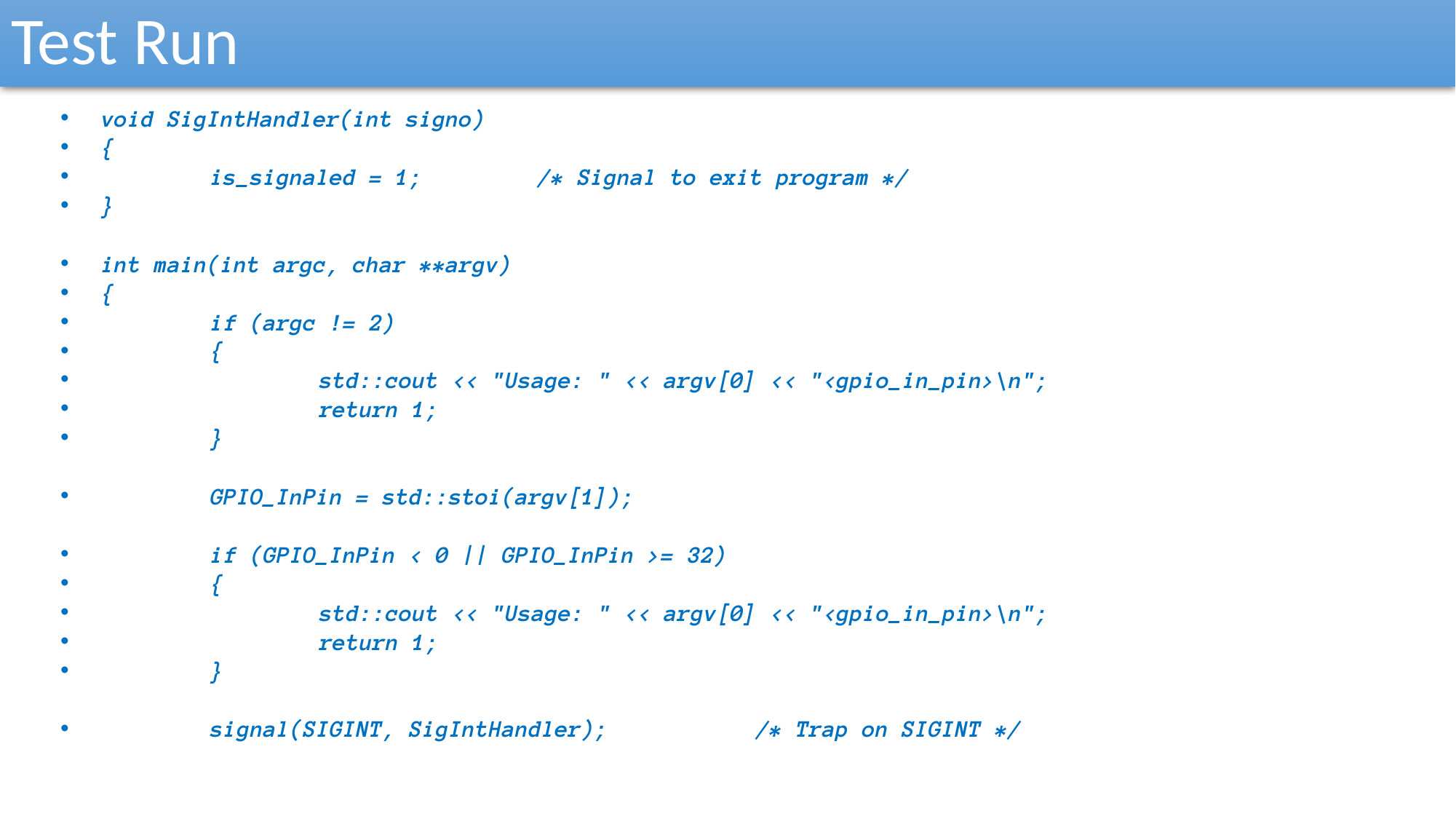

Test Run
void SigIntHandler(int signo)
{
	is_signaled = 1;		/* Signal to exit program */
}

int main(int argc, char **argv)
{
	if (argc != 2)
	{
		std::cout << "Usage: " << argv[0] << "<gpio_in_pin>\n";
		return 1;
	}

	GPIO_InPin = std::stoi(argv[1]);

	if (GPIO_InPin < 0 || GPIO_InPin >= 32)
	{
		std::cout << "Usage: " << argv[0] << "<gpio_in_pin>\n";
		return 1;
	}

	signal(SIGINT, SigIntHandler);		/* Trap on SIGINT */